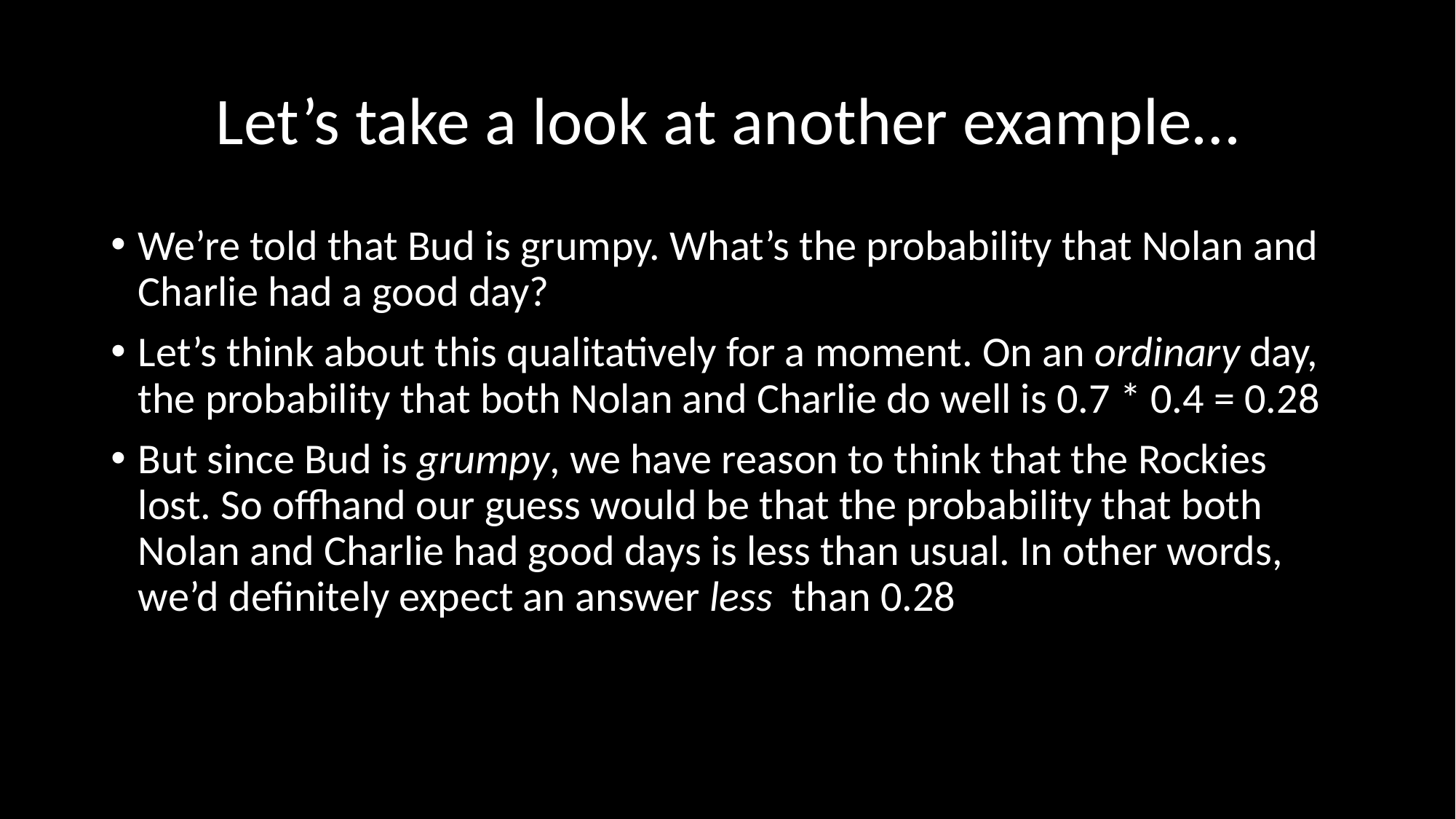

# Let’s take a look at another example…
We’re told that Bud is grumpy. What’s the probability that Nolan and Charlie had a good day?
Let’s think about this qualitatively for a moment. On an ordinary day, the probability that both Nolan and Charlie do well is 0.7 * 0.4 = 0.28
But since Bud is grumpy, we have reason to think that the Rockies lost. So offhand our guess would be that the probability that both Nolan and Charlie had good days is less than usual. In other words, we’d definitely expect an answer less  than 0.28